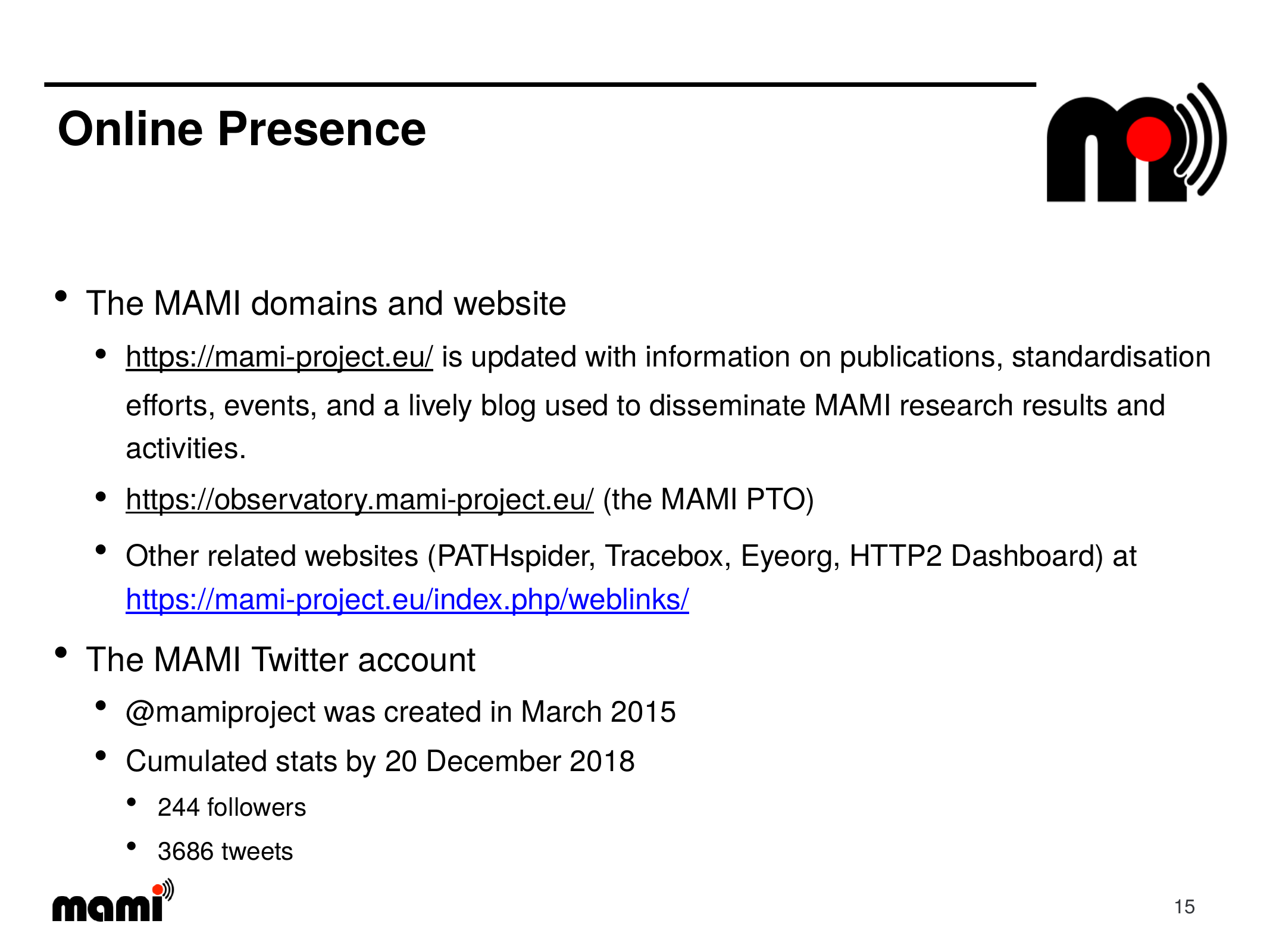

# Online Presence
The MAMI domains and website
https://mami-project.eu/ is updated with information on publications, standardisation efforts, events, and a lively blog used to disseminate MAMI research results and activities.
https://observatory.mami-project.eu/ (the MAMI PTO)
Other related websites (PATHspider, Tracebox, Eyeorg, HTTP2 Dashboard) at https://mami-project.eu/index.php/weblinks/
The MAMI Twitter account
@mamiproject was created in March 2015
Cumulated stats by 20 December 2018
244 followers
3686 tweets

15